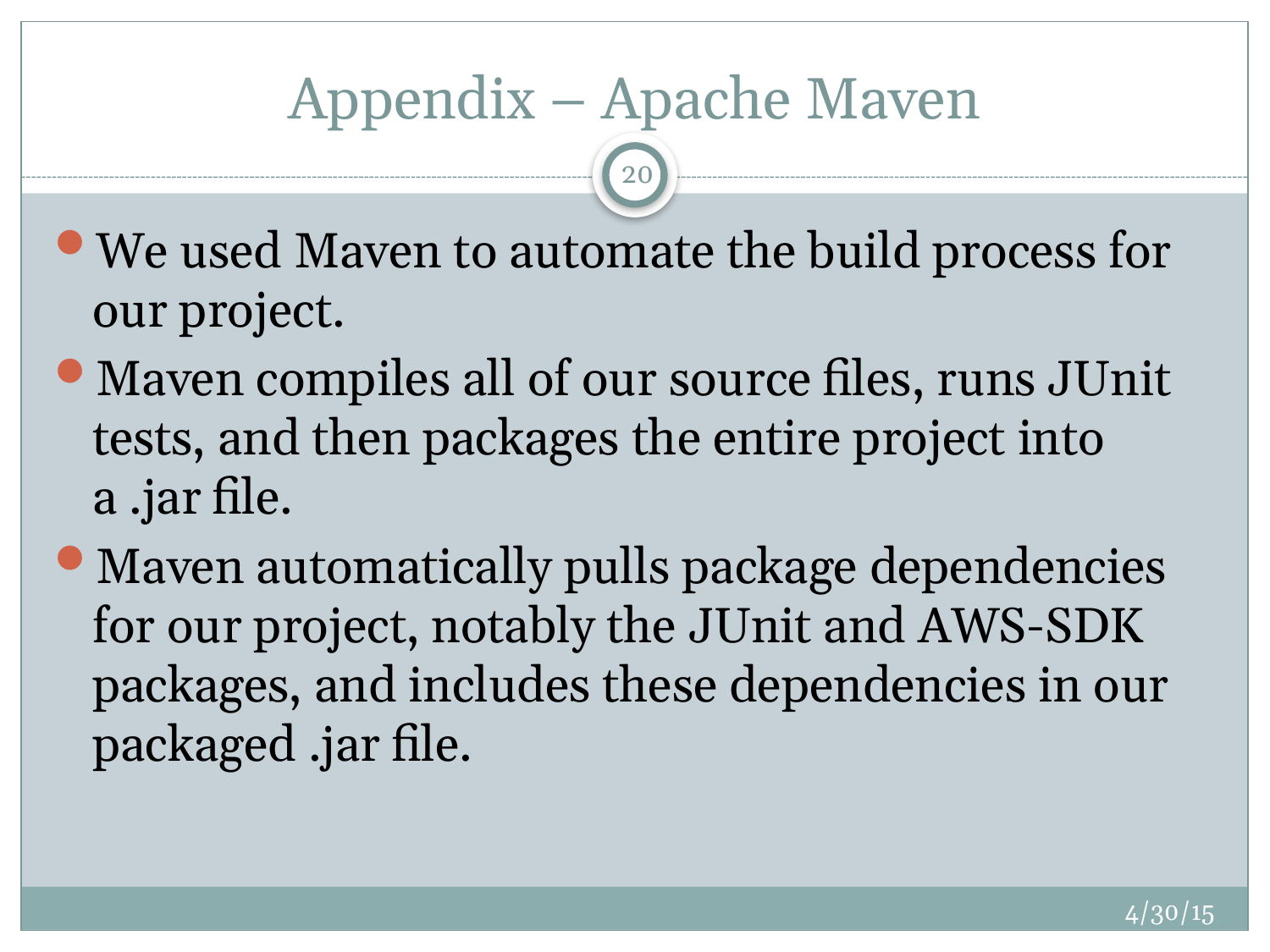

# Appendix – Apache Maven
20
We used Maven to automate the build process for our project.
Maven compiles all of our source files, runs JUnit tests, and then packages the entire project into a .jar file.
Maven automatically pulls package dependencies for our project, notably the JUnit and AWS-SDK packages, and includes these dependencies in our packaged .jar file.
4/30/15